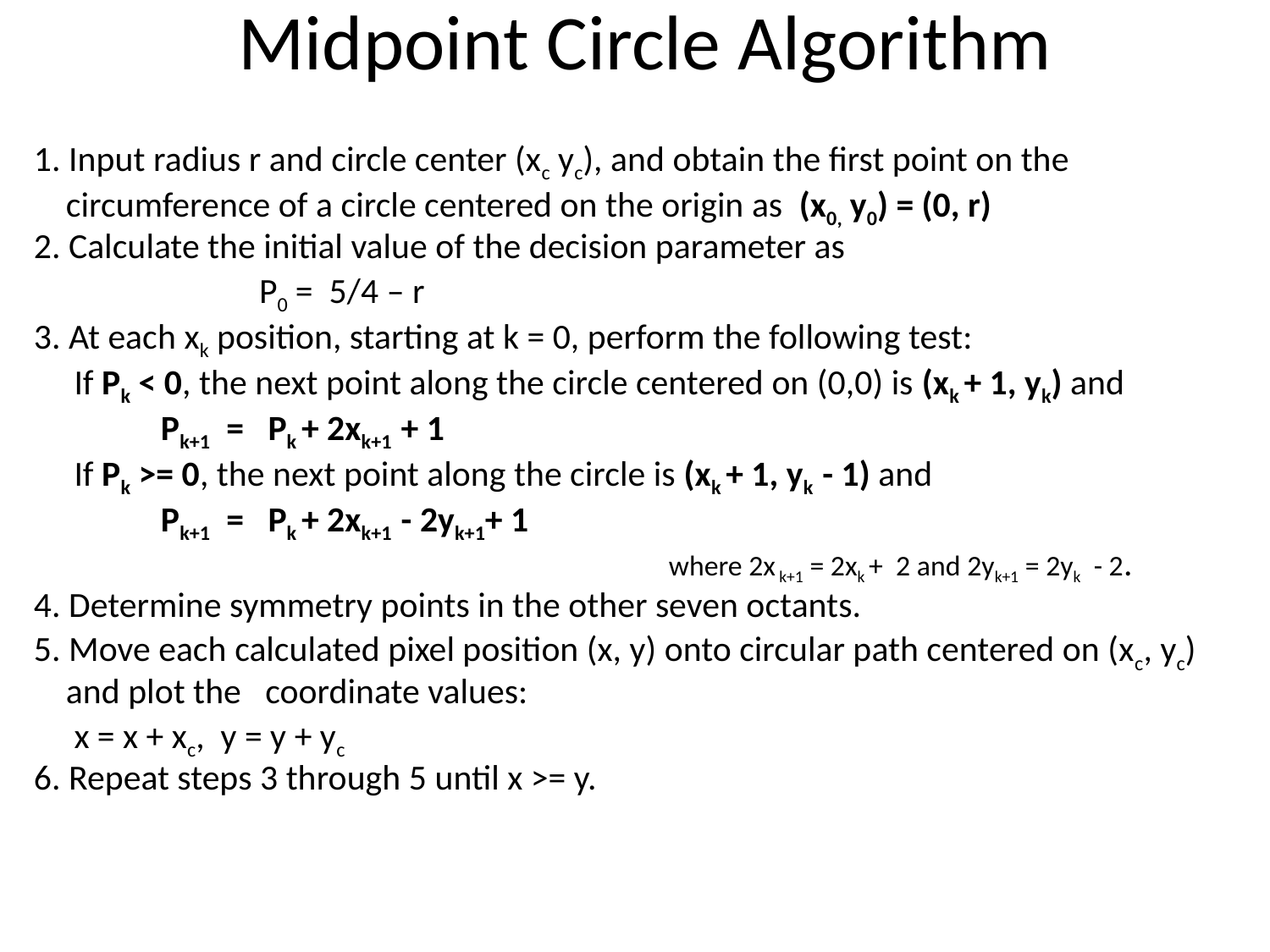

# Midpoint Circle Algorithm

1. Input radius r and circle center (xc yc), and obtain the first point on the
    circumference of a circle centered on the origin as  (x0, y0) = (0, r)
2. Calculate the initial value of the decision parameter as
                            P0 =  5/4 – r
3. At each xk position, starting at k = 0, perform the following test:
     If Pk < 0, the next point along the circle centered on (0,0) is (xk + 1, yk) and
	Pk+1  =   Pk + 2xk+1  + 1
     If Pk >= 0, the next point along the circle is (xk + 1, yk  - 1) and
	Pk+1  =   Pk + 2xk+1  - 2yk+1+ 1
					where 2x k+1 = 2xk +  2 and 2yk+1 = 2yk  - 2.
4. Determine symmetry points in the other seven octants.
5. Move each calculated pixel position (x, y) onto circular path centered on (xc, yc)
    and plot the   coordinate values:
     x = x + xc,  y = y + yc
6. Repeat steps 3 through 5 until x >= y.